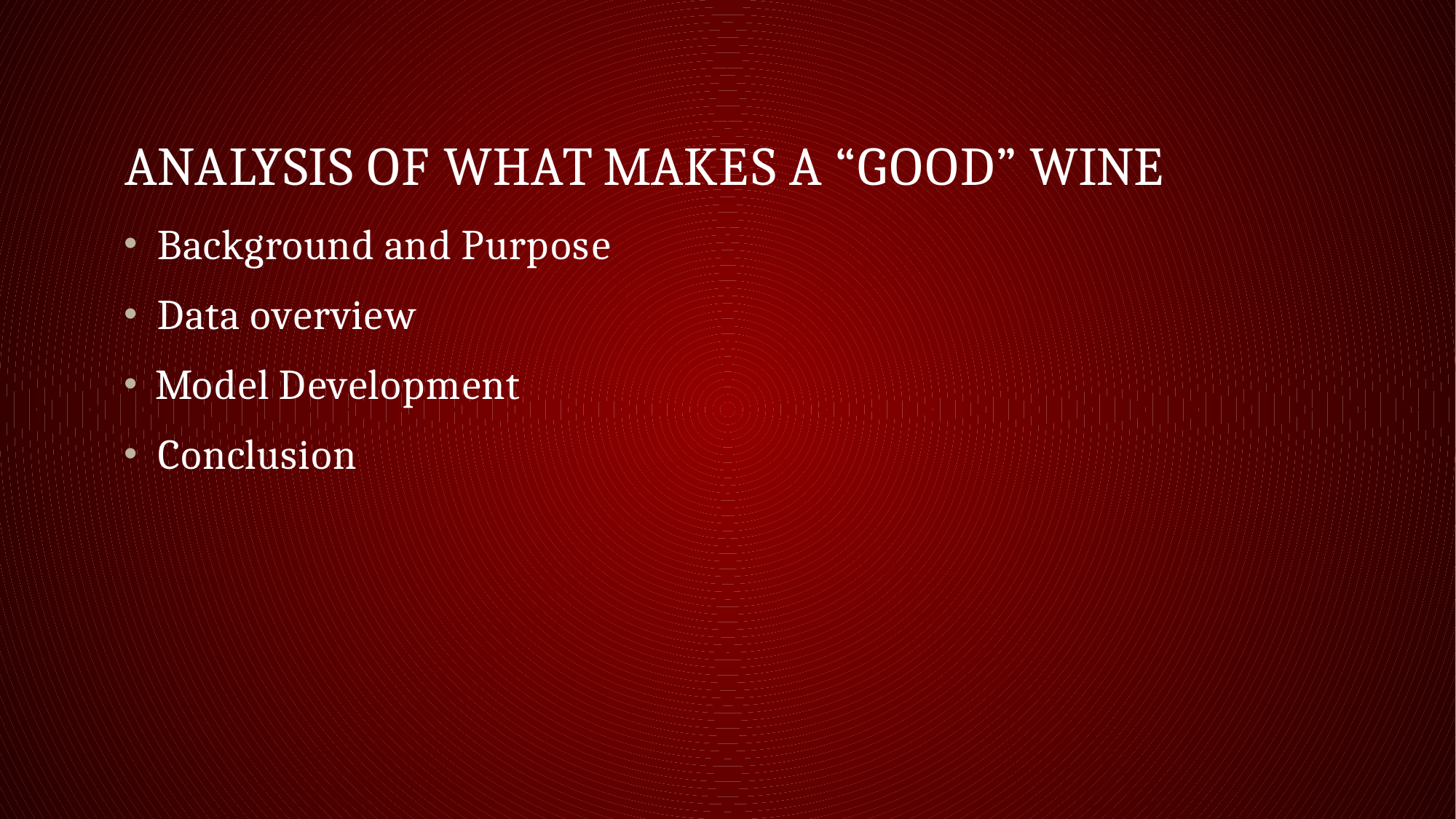

# Analysis of what makes a “good” wine
Background and Purpose
Data overview
Model Development
Conclusion